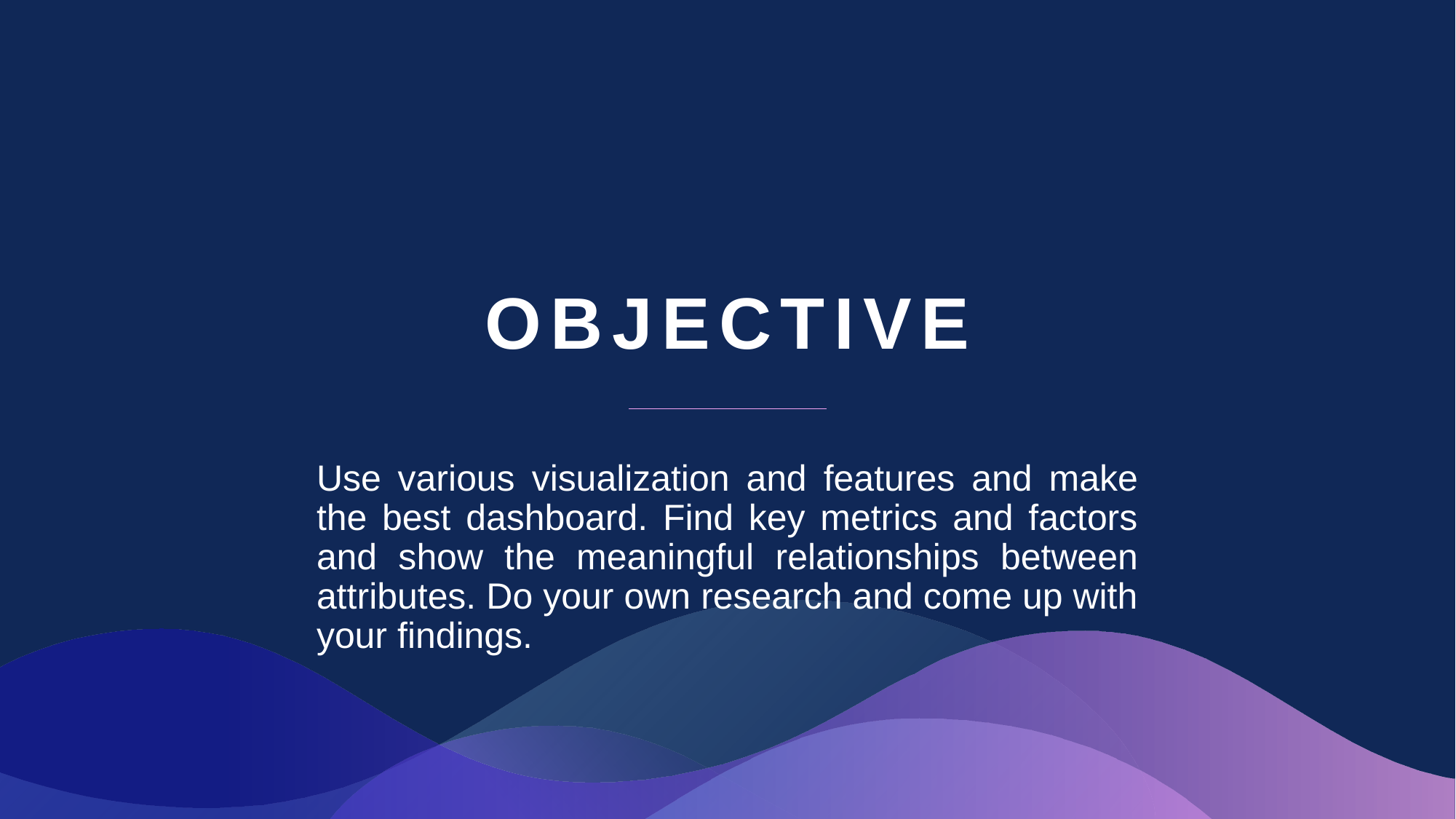

# OBJECTIVE
Use various visualization and features and make the best dashboard. Find key metrics and factors and show the meaningful relationships between attributes. Do your own research and come up with your findings.